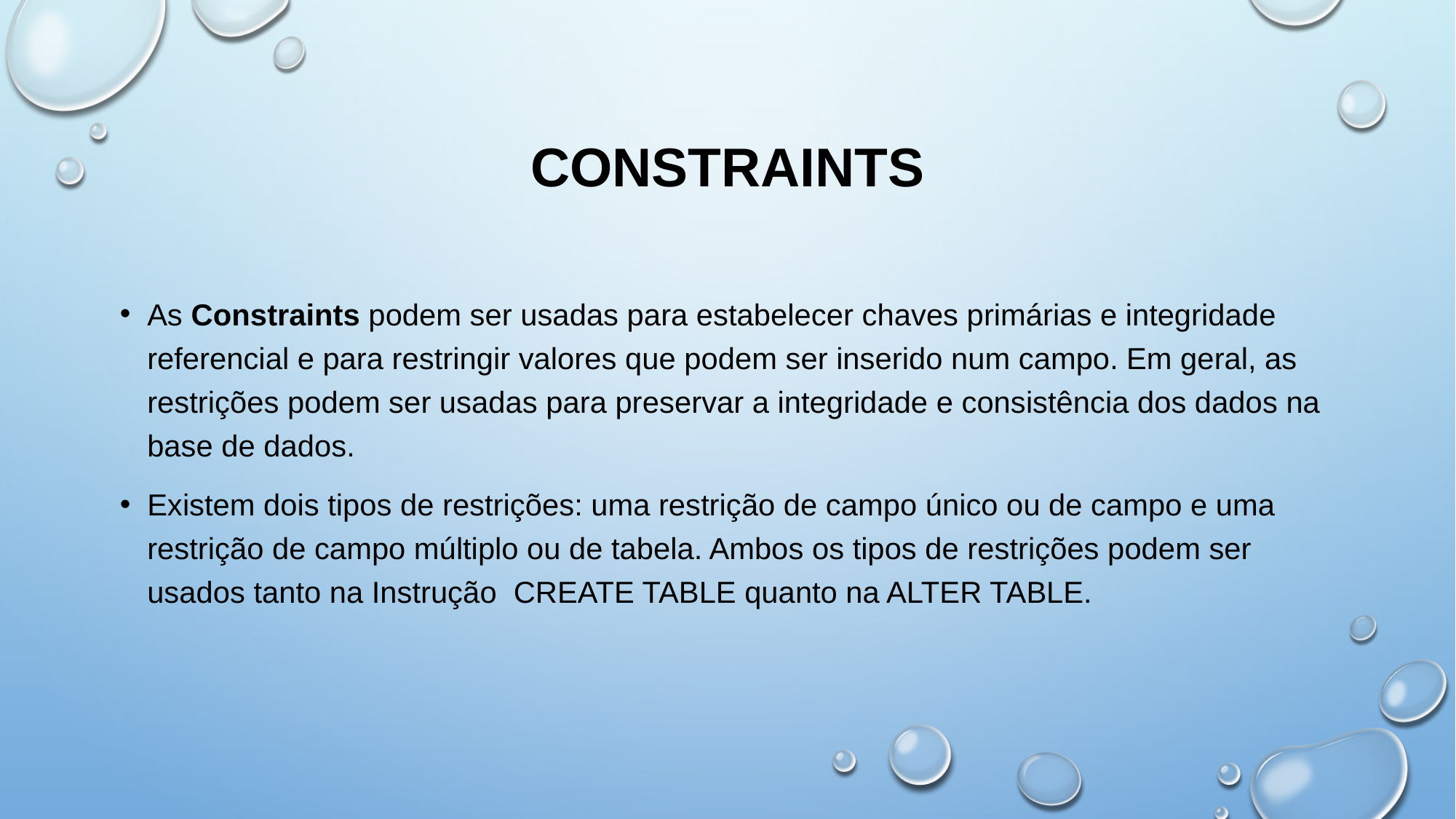

# Constraints
As Constraints podem ser usadas para estabelecer chaves primárias e integridade referencial e para restringir valores que podem ser inserido num campo. Em geral, as restrições podem ser usadas para preservar a integridade e consistência dos dados na base de dados.
Existem dois tipos de restrições: uma restrição de campo único ou de campo e uma restrição de campo múltiplo ou de tabela. Ambos os tipos de restrições podem ser usados tanto na Instrução  CREATE TABLE quanto na ALTER TABLE.